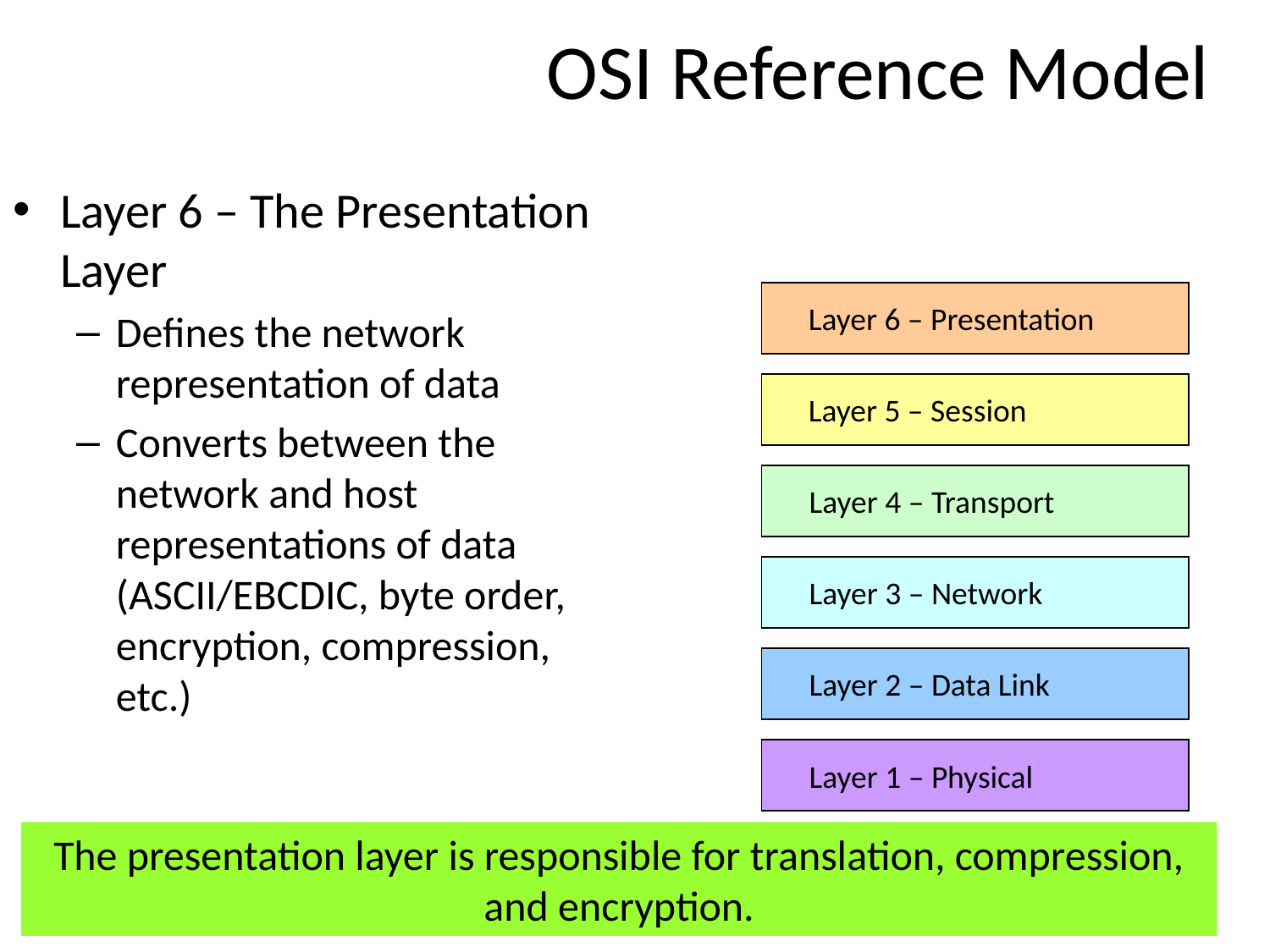

# OSI Reference Model
Layer 6 – The Presentation Layer
Defines the network representation of data
Converts between the network and host representations of data (ASCII/EBCDIC, byte order, encryption, compression, etc.)

Layer 6 – Presentation

Layer 5 – Session

Layer 4 – Transport

Layer 3 – Network

Layer 2 – Data Link

Layer 1 – Physical
The presentation layer is responsible for translation, compression, and encryption.
17